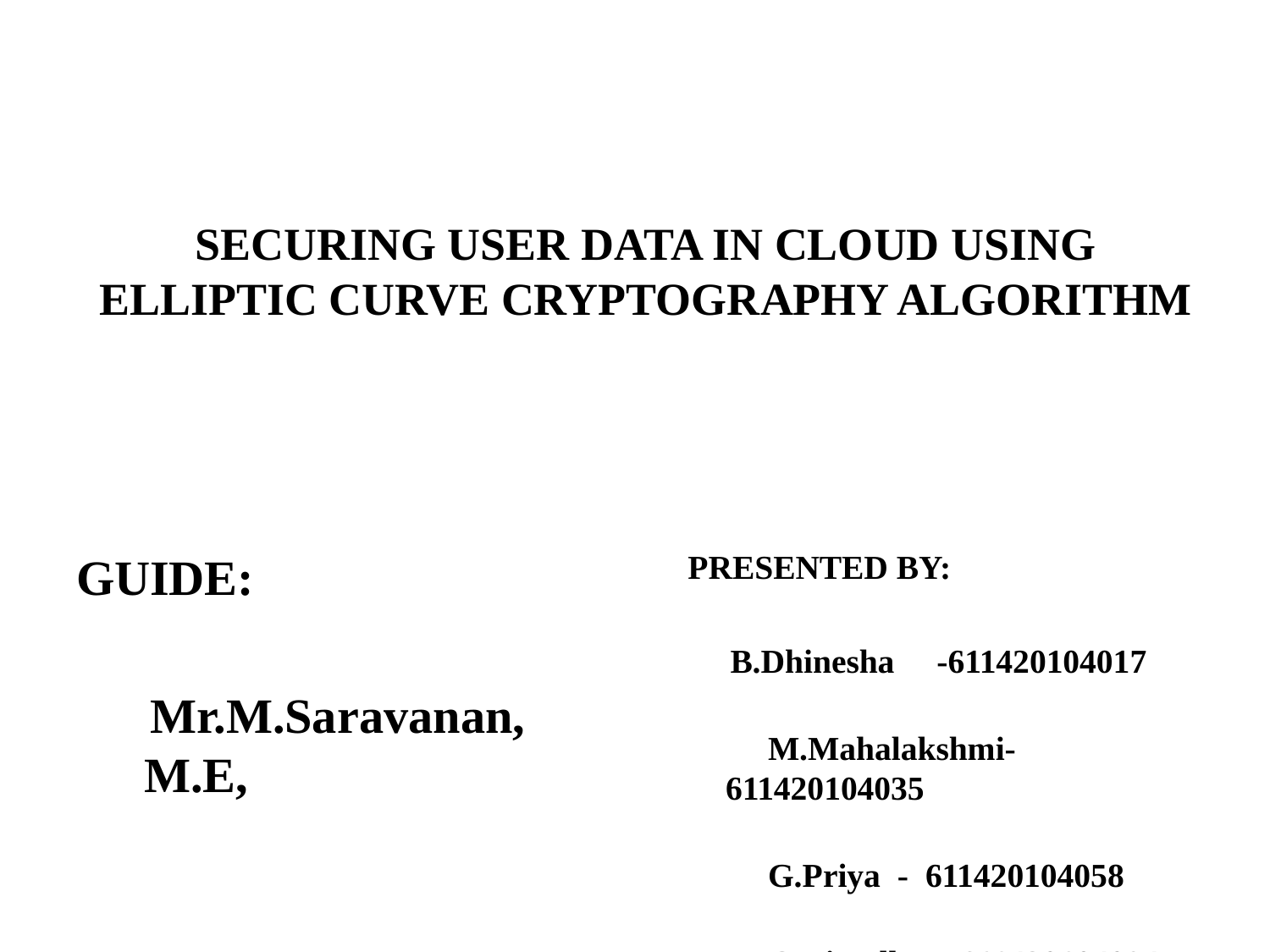

# SECURING USER DATA IN CLOUD USING ELLIPTIC CURVE CRYPTOGRAPHY ALGORITHM
GUIDE:

      Mr.M.Saravanan, M.E,
 PRESENTED BY:

      B.Dhinesha     -611420104017
                                                                     M.Mahalakshmi-611420104035
                                                                     G.Priya  -  611420104058
                                                                     G.Vinodha  - 611420104094